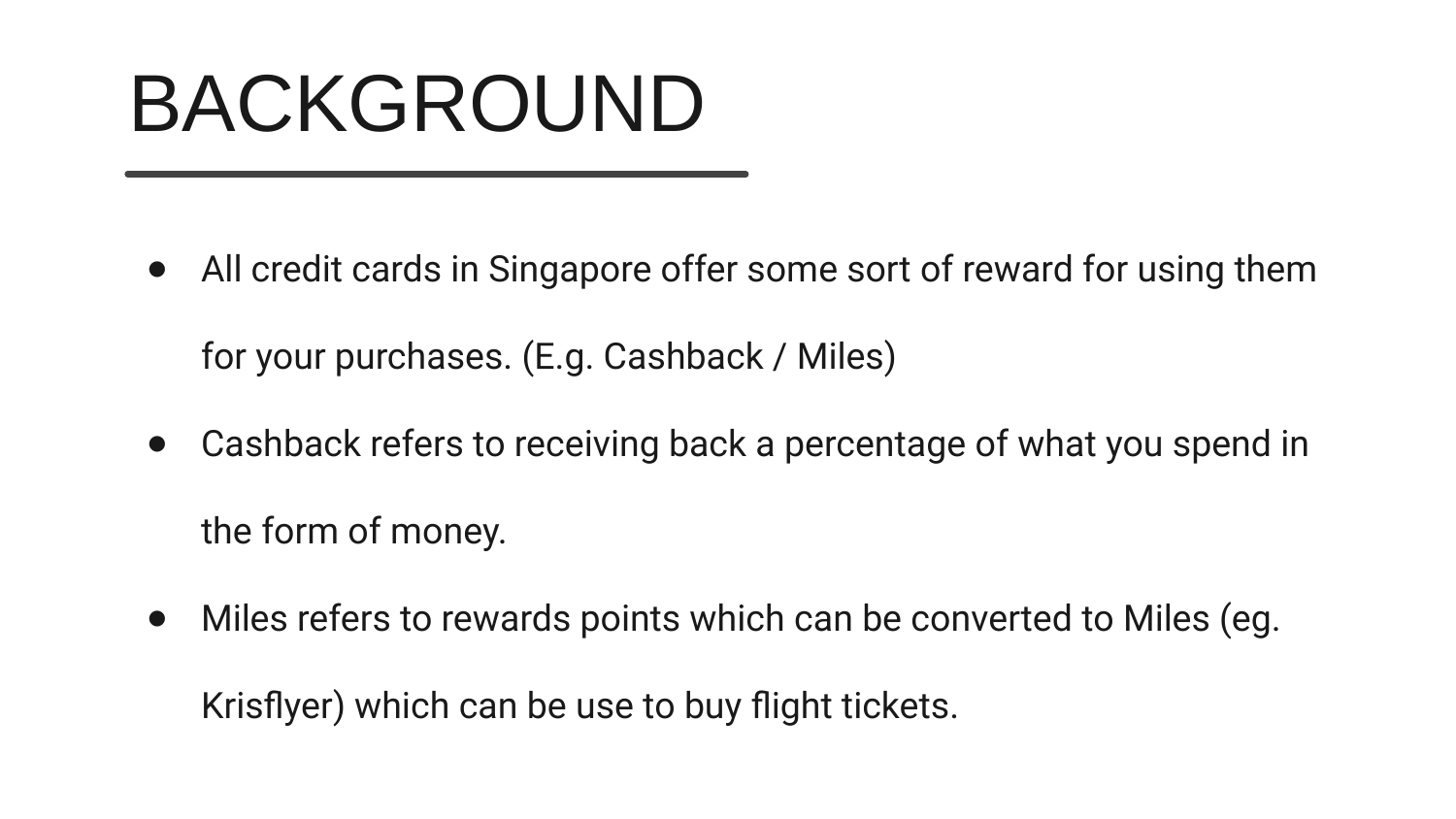

# BACKGROUND
All credit cards in Singapore offer some sort of reward for using them for your purchases. (E.g. Cashback / Miles)
Cashback refers to receiving back a percentage of what you spend in the form of money.
Miles refers to rewards points which can be converted to Miles (eg. Krisflyer) which can be use to buy flight tickets.